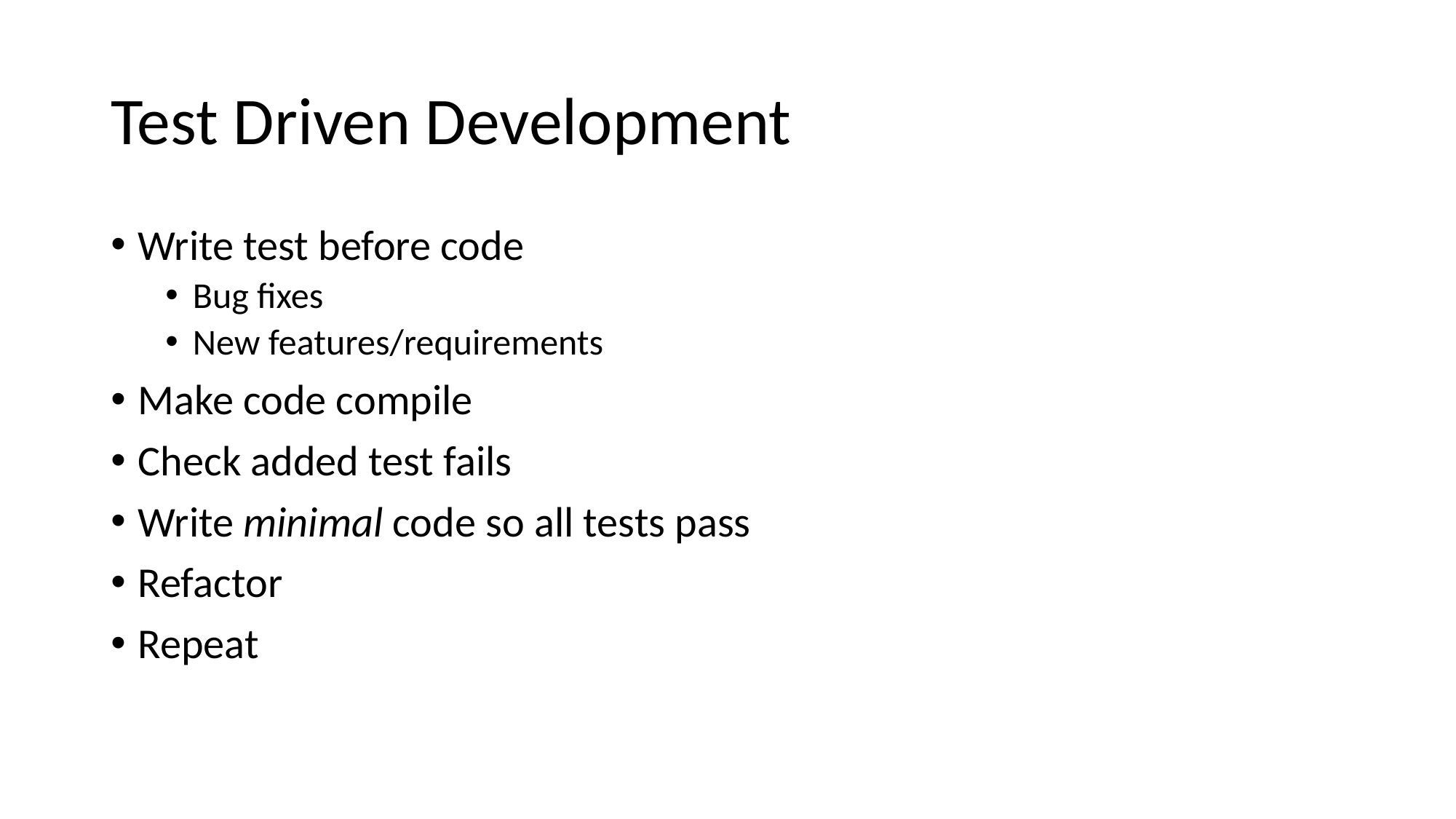

# Test Driven Development
Write test before code
Bug fixes
New features/requirements
Make code compile
Check added test fails
Write minimal code so all tests pass
Refactor
Repeat